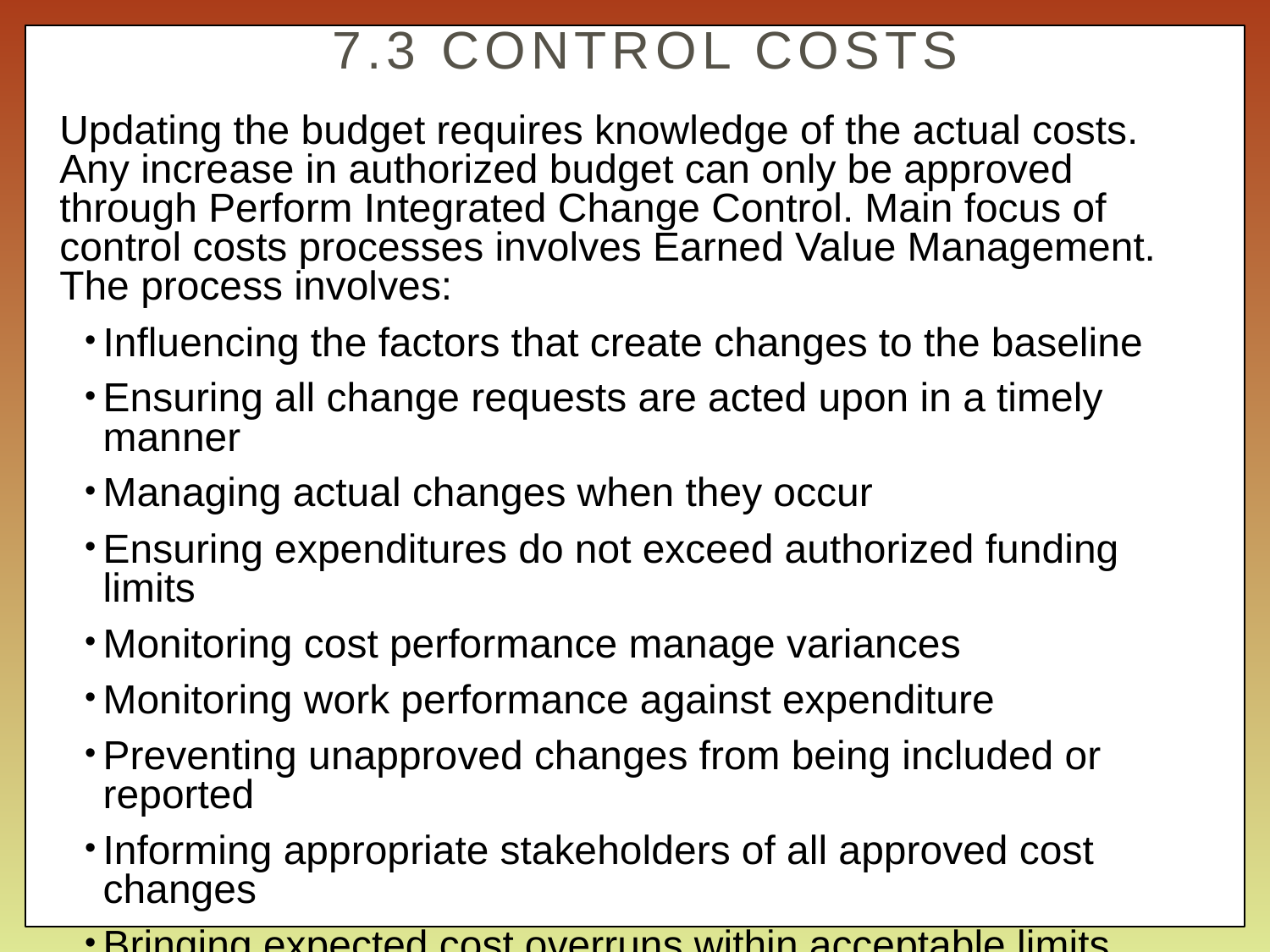

7.3 CONTROL COSTS
Updating the budget requires knowledge of the actual costs. Any increase in authorized budget can only be approved through Perform Integrated Change Control. Main focus of control costs processes involves Earned Value Management. The process involves:
Influencing the factors that create changes to the baseline
Ensuring all change requests are acted upon in a timely manner
Managing actual changes when they occur
Ensuring expenditures do not exceed authorized funding limits
Monitoring cost performance manage variances
Monitoring work performance against expenditure
Preventing unapproved changes from being included or reported
Informing appropriate stakeholders of all approved cost changes
Bringing expected cost overruns within acceptable limits